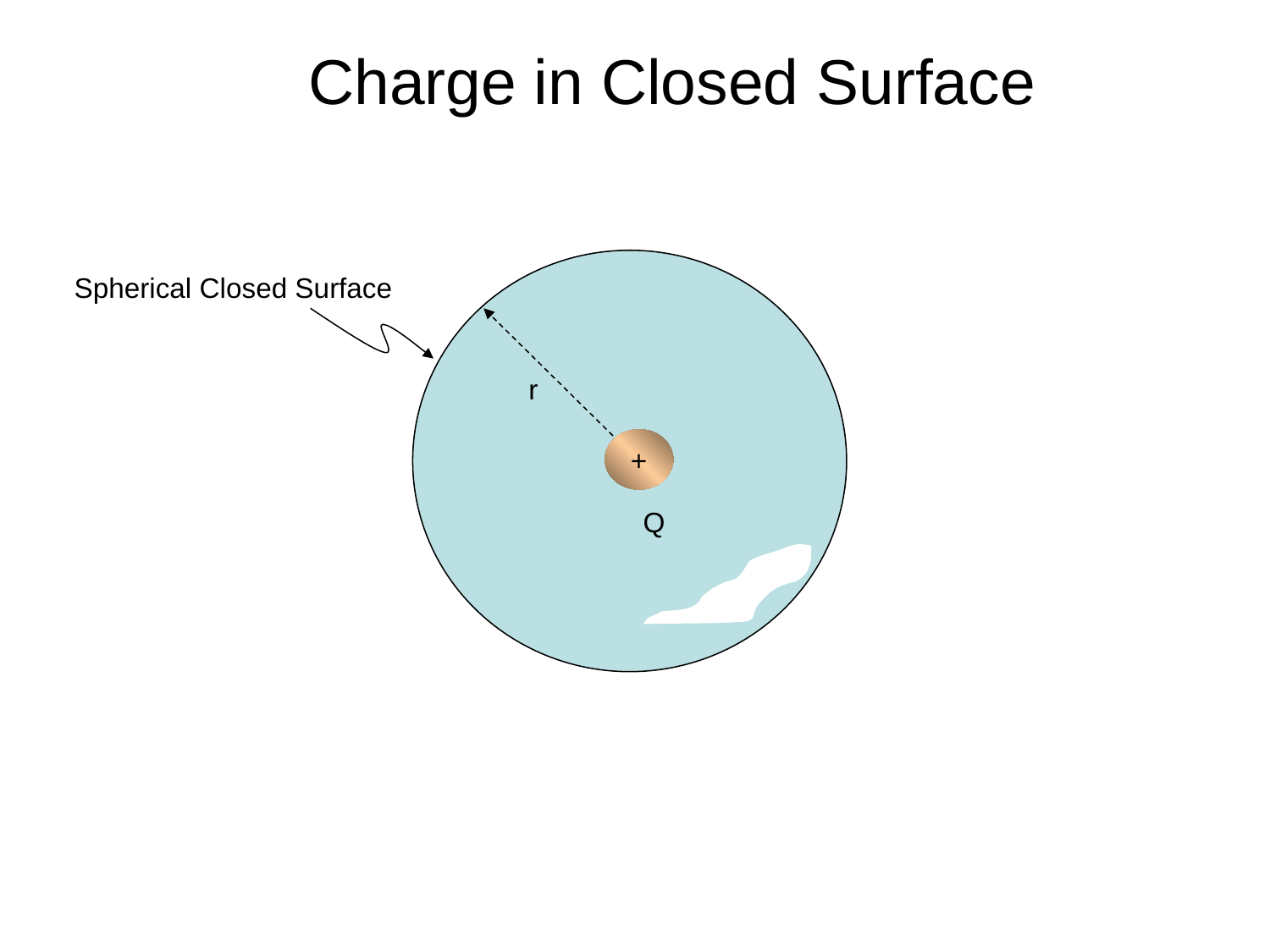

# Charge in Closed Surface

Spherical Closed Surface

r
+
Q